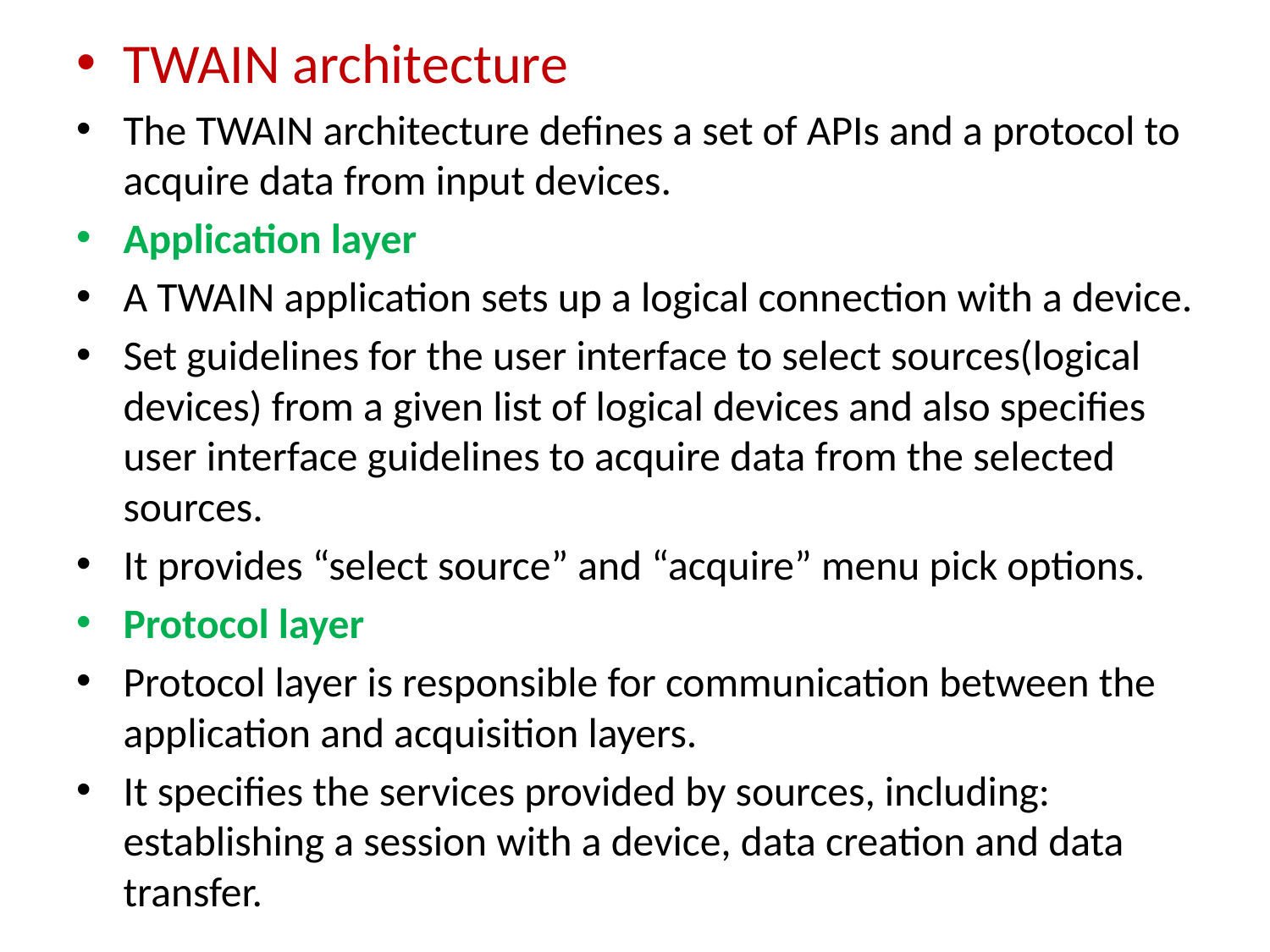

TWAIN architecture
The TWAIN architecture defines a set of APIs and a protocol to acquire data from input devices.
Application layer
A TWAIN application sets up a logical connection with a device.
Set guidelines for the user interface to select sources(logical devices) from a given list of logical devices and also specifies user interface guidelines to acquire data from the selected sources.
It provides “select source” and “acquire” menu pick options.
Protocol layer
Protocol layer is responsible for communication between the application and acquisition layers.
It specifies the services provided by sources, including: establishing a session with a device, data creation and data transfer.